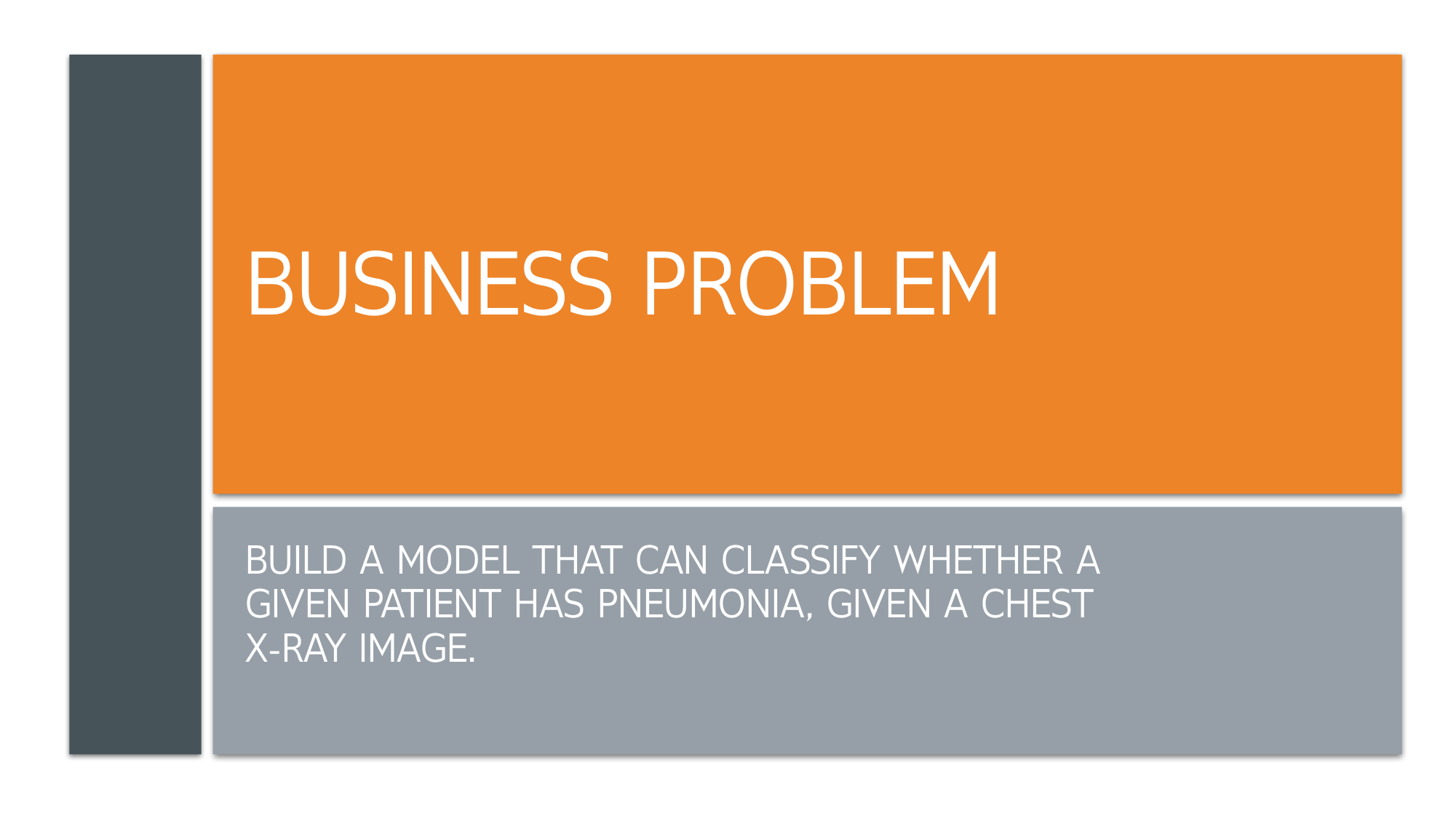

# Business problem

Build a model that can classify whether a given patient has pneumonia, given a chest x-ray image.